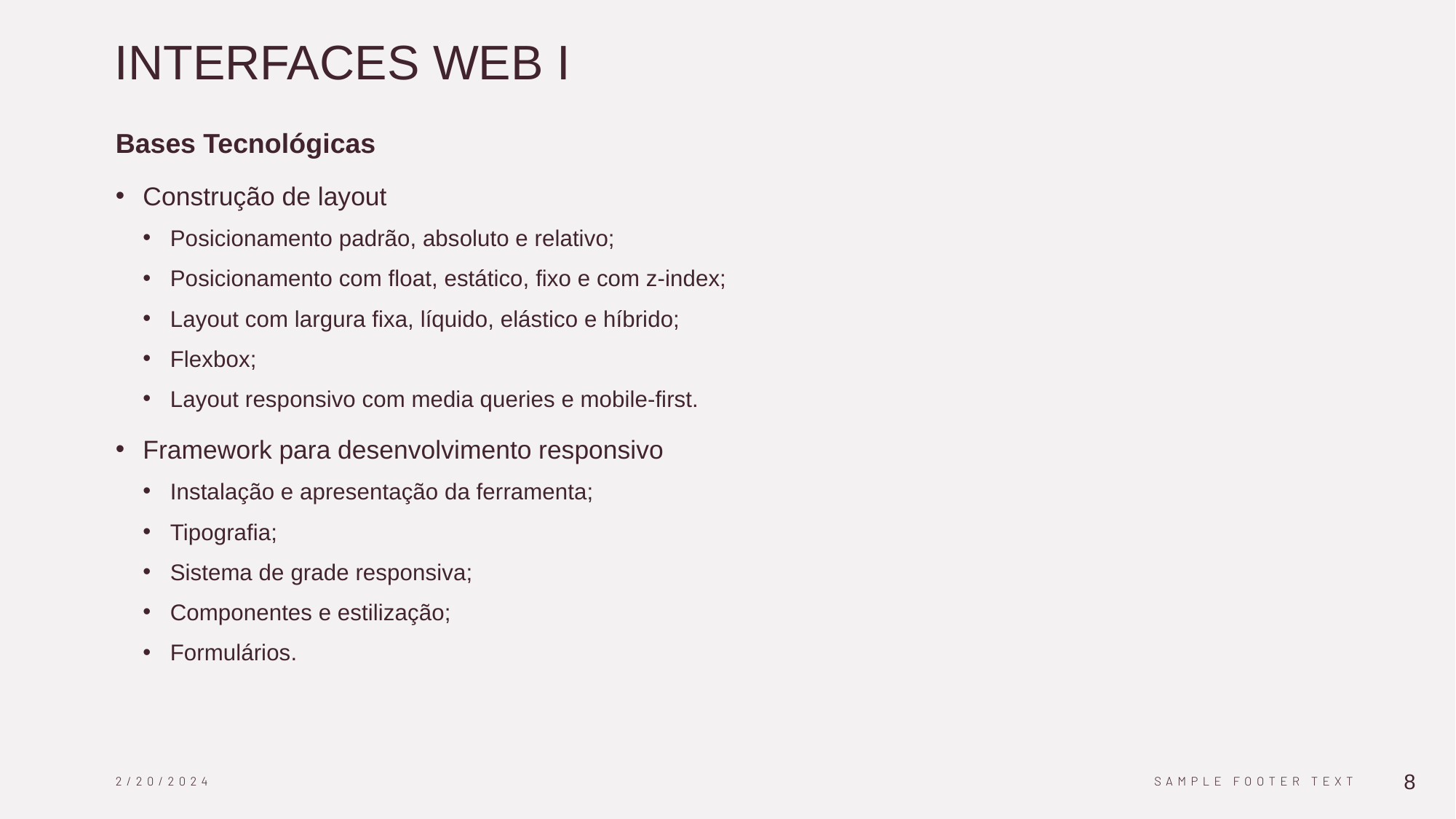

# INTERFACES WEB I
Bases Tecnológicas
Construção de layout
Posicionamento padrão, absoluto e relativo;
Posicionamento com float, estático, fixo e com z-index;
Layout com largura fixa, líquido, elástico e híbrido;
Flexbox;
Layout responsivo com media queries e mobile-first.
Framework para desenvolvimento responsivo
Instalação e apresentação da ferramenta;
Tipografia;
Sistema de grade responsiva;
Componentes e estilização;
Formulários.
2/20/2024
Sample Footer Text
8